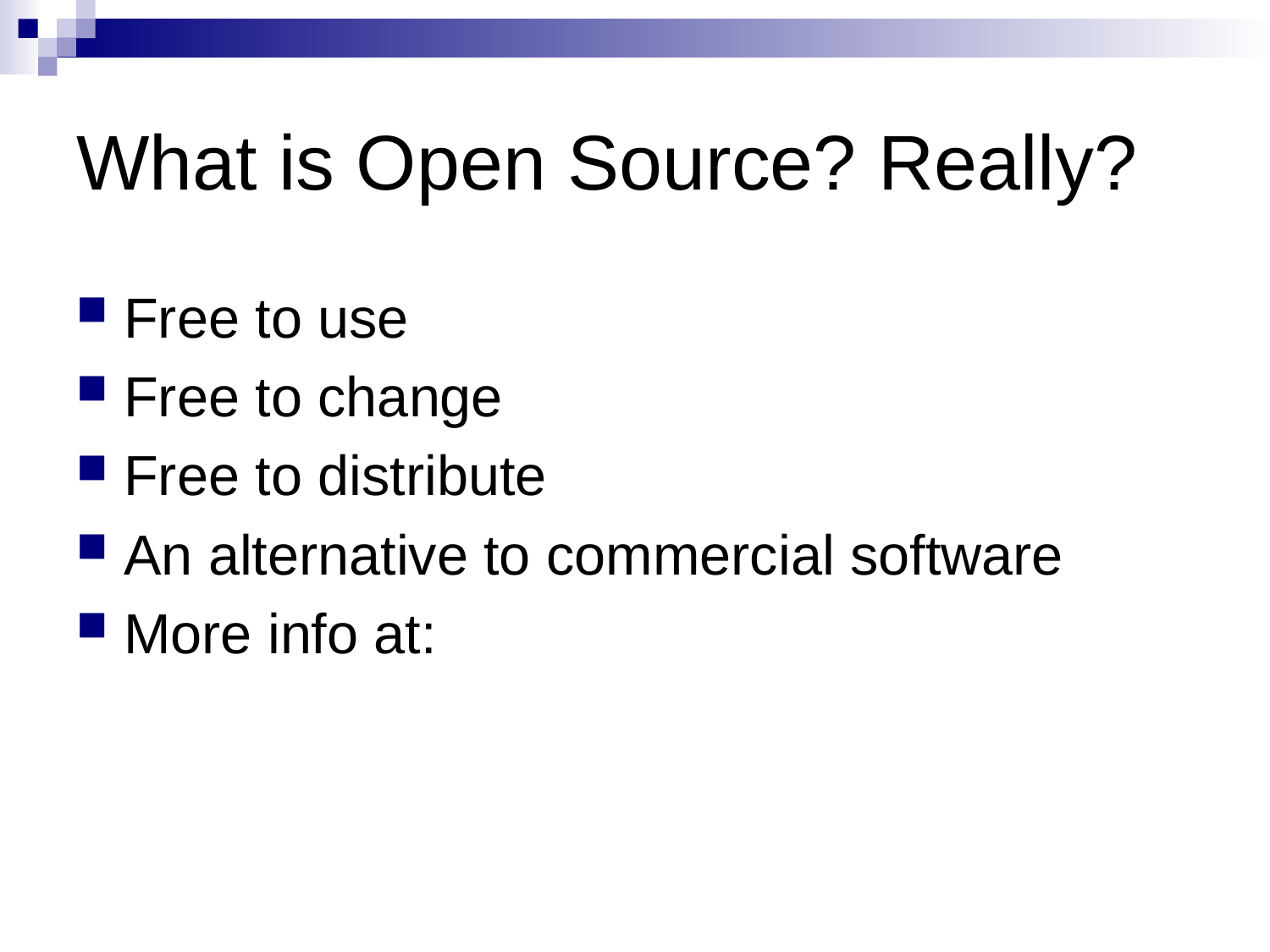

# What is Open Source? Really?
Free to use
Free to change
Free to distribute
An alternative to commercial software
More info at: